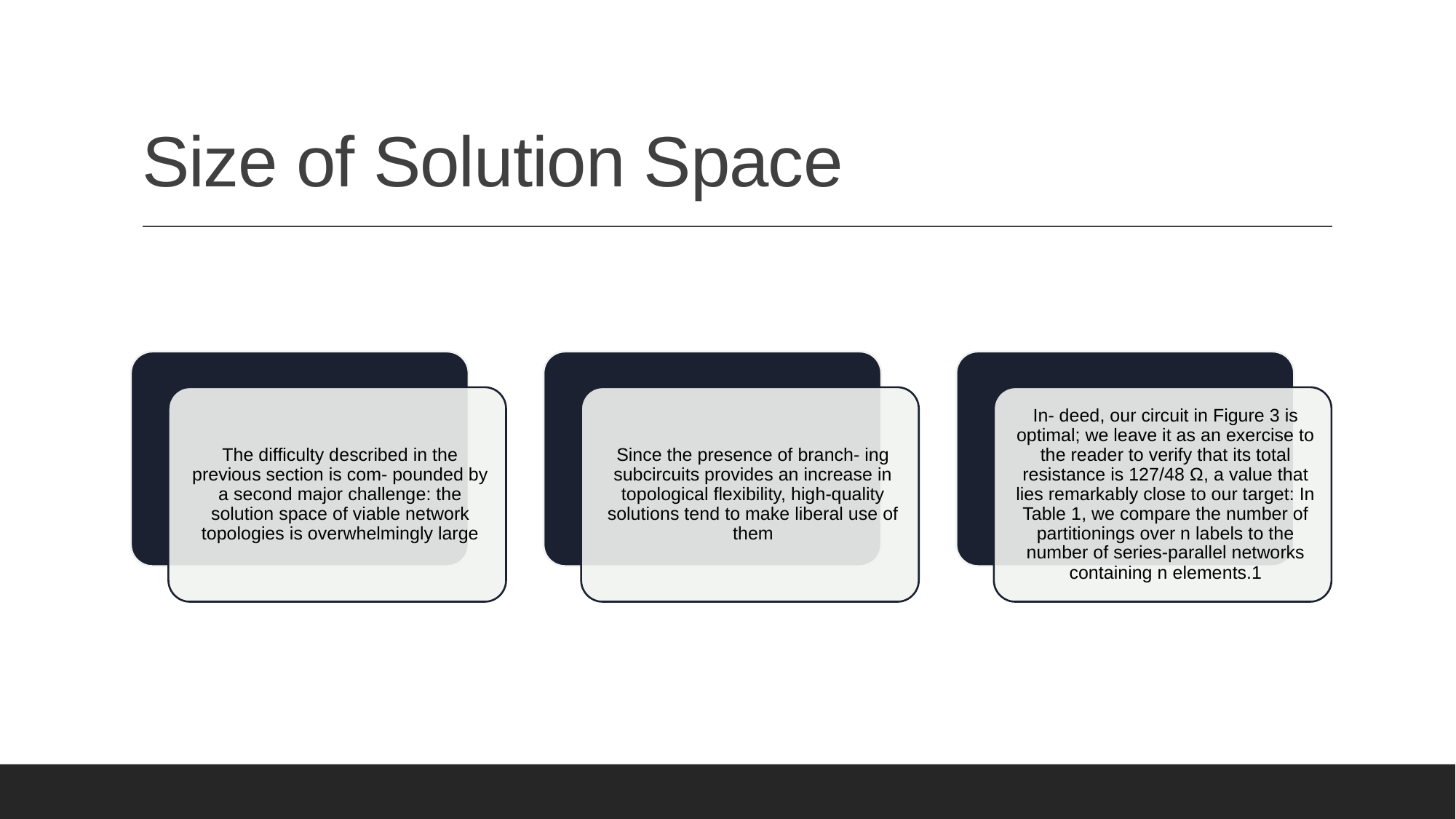

# Size of Solution Space
The difficulty described in the previous section is com- pounded by a second major challenge: the solution space of viable network topologies is overwhelmingly large
Since the presence of branch- ing subcircuits provides an increase in topological flexibility, high-quality solutions tend to make liberal use of them
In- deed, our circuit in Figure 3 is optimal; we leave it as an exercise to the reader to verify that its total resistance is 127/48 Ω, a value that lies remarkably close to our target: In Table 1, we compare the number of partitionings over n labels to the number of series-parallel networks containing n elements.1